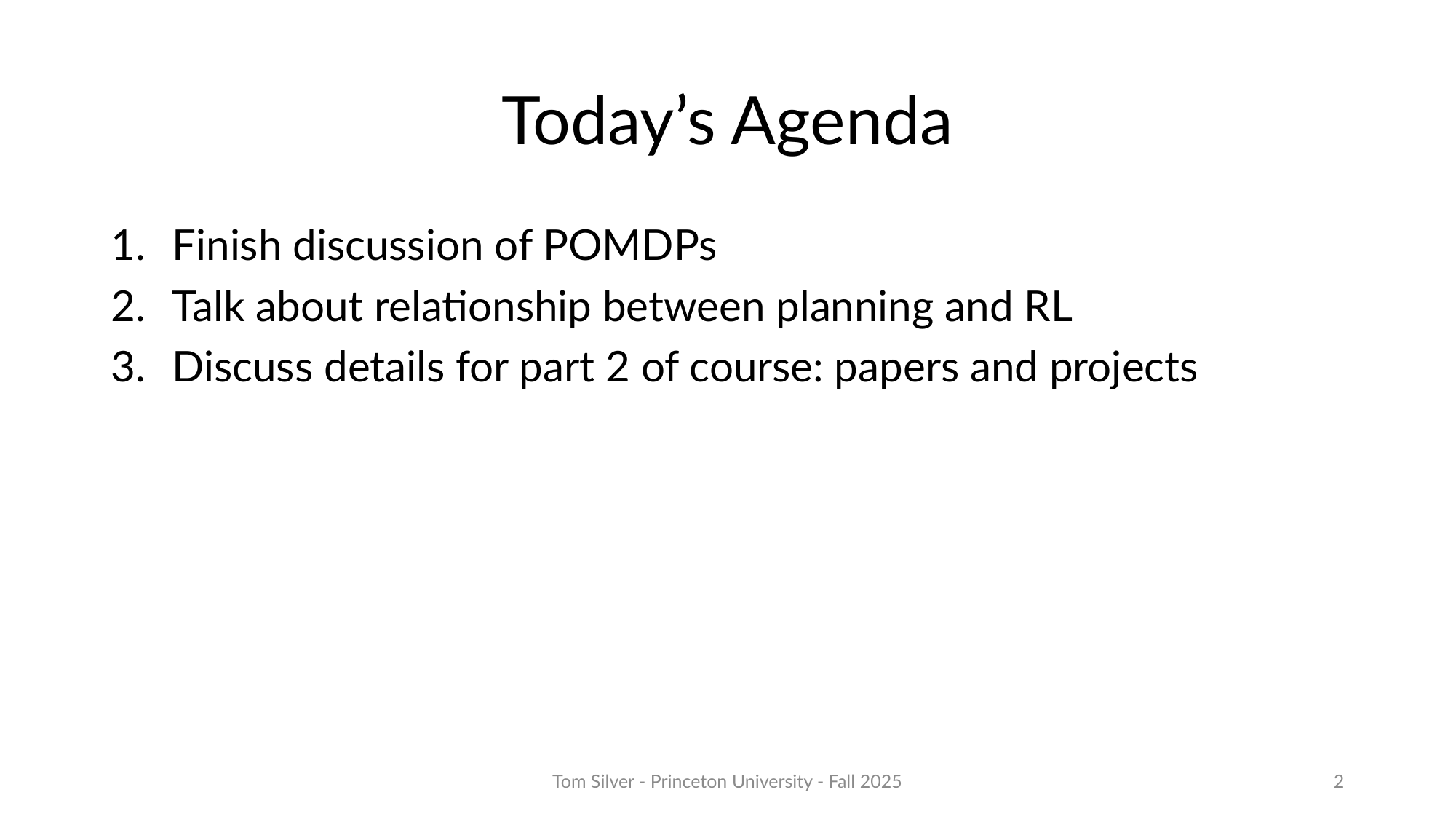

# Today’s Agenda
Finish discussion of POMDPs
Talk about relationship between planning and RL
Discuss details for part 2 of course: papers and projects

Tom Silver - Princeton University - Fall 2025
2